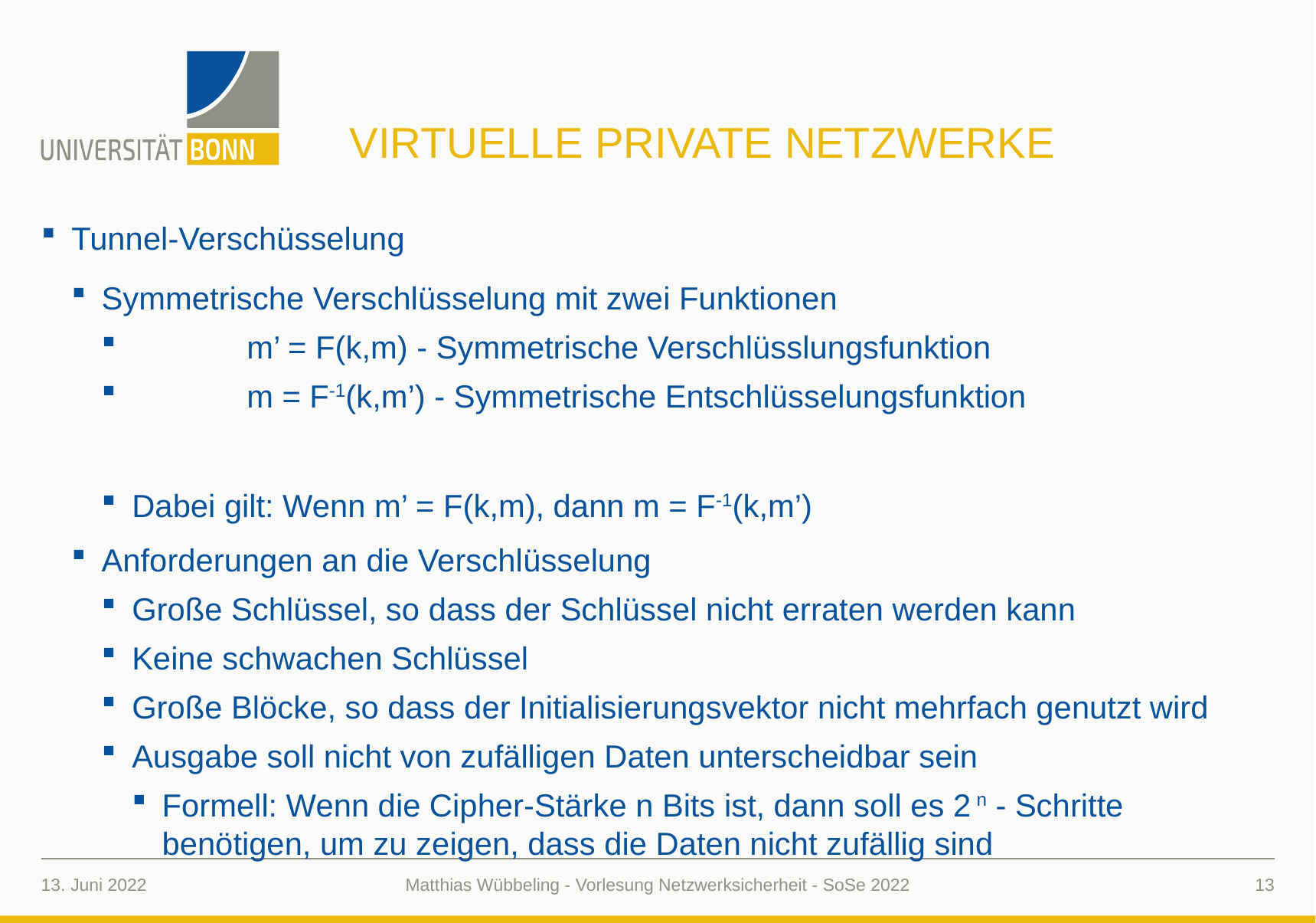

# Virtuelle Private Netzwerke
Tunnel-Verschüsselung
Symmetrische Verschlüsselung mit zwei Funktionen
	m’ = F(k,m) - Symmetrische Verschlüsslungsfunktion
	m = F-1(k,m’) - Symmetrische Entschlüsselungsfunktion

Dabei gilt: Wenn m’ = F(k,m), dann m = F-1(k,m’)
Anforderungen an die Verschlüsselung
Große Schlüssel, so dass der Schlüssel nicht erraten werden kann
Keine schwachen Schlüssel
Große Blöcke, so dass der Initialisierungsvektor nicht mehrfach genutzt wird
Ausgabe soll nicht von zufälligen Daten unterscheidbar sein
Formell: Wenn die Cipher-Stärke n Bits ist, dann soll es 2 n - Schritte benötigen, um zu zeigen, dass die Daten nicht zufällig sind

13. Juni 2022
13
Matthias Wübbeling - Vorlesung Netzwerksicherheit - SoSe 2022